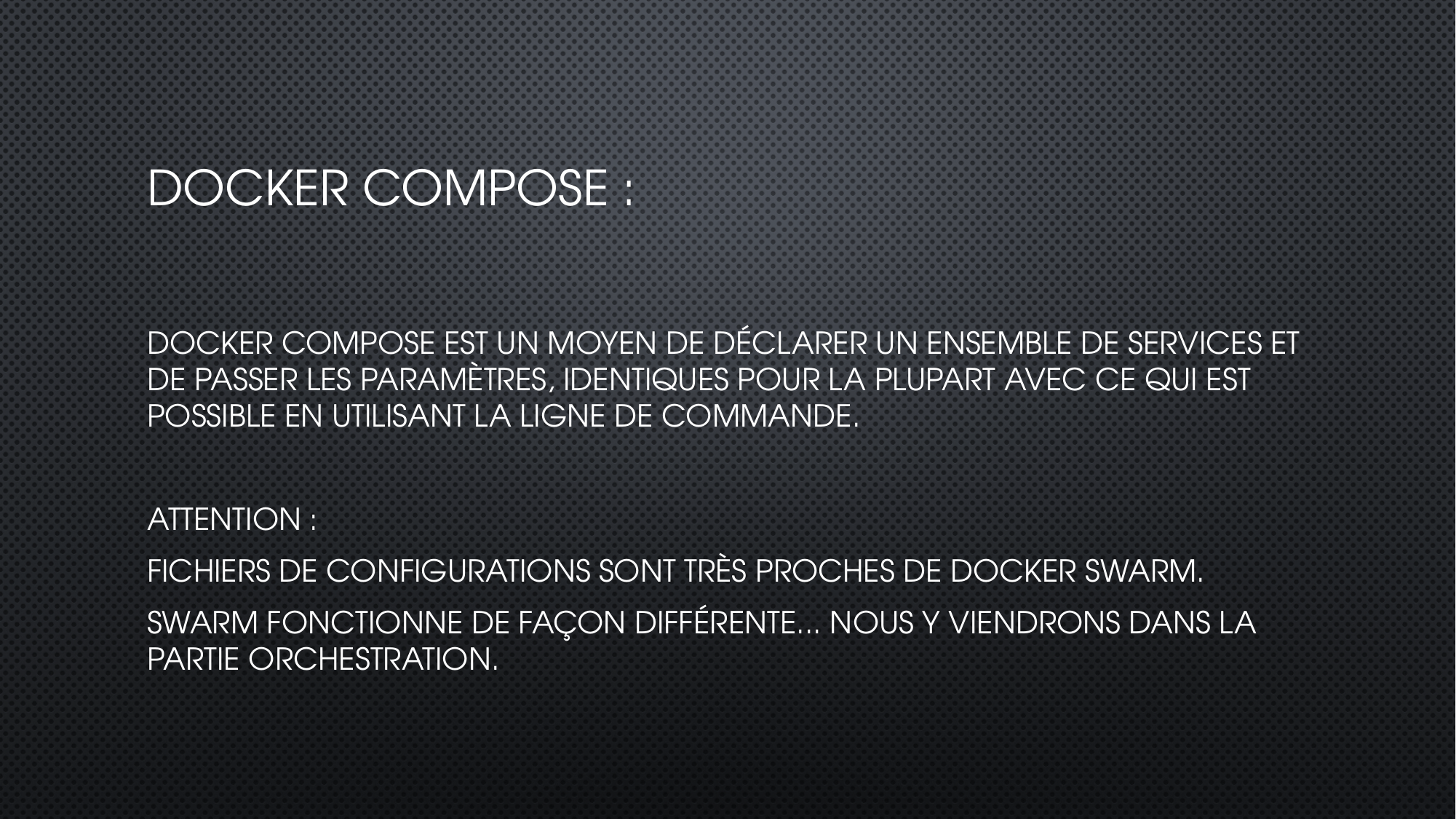

# Docker compose :
Docker compose est un moyen de déclarer un ensemble de services et de passer les paramètres, identiques pour la plupart avec ce qui est possible en utilisant la ligne de commande.

ATTENTION :
fichiers de configurations sont très proches de DOCKER SWARM.
Swarm fonctionne de façon différente... Nous y viendrons dans la partie orchestration.